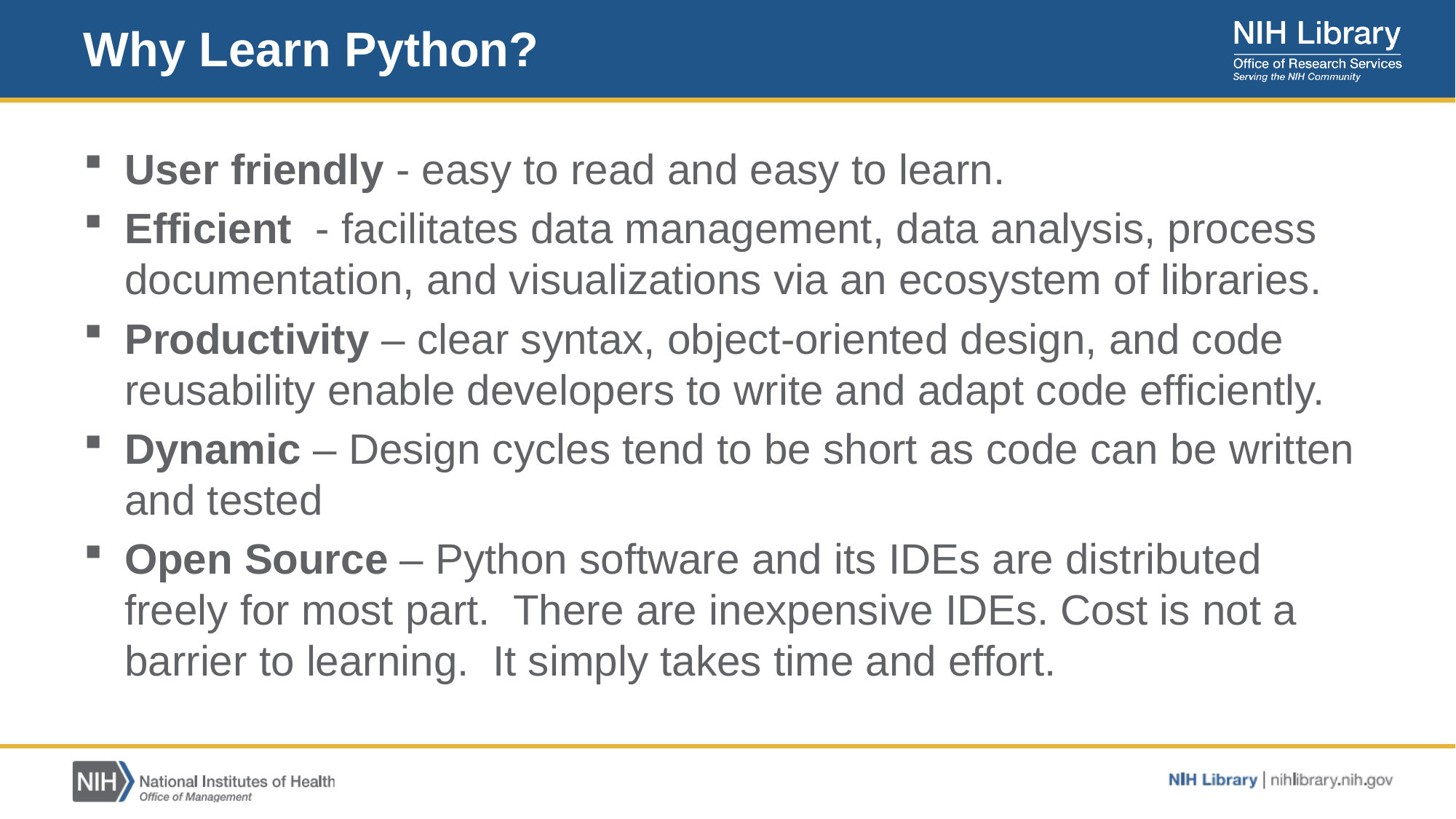

# Why Learn Python?
User friendly - easy to read and easy to learn.
Efficient  - facilitates data management, data analysis, process documentation, and visualizations via an ecosystem of libraries.
Productivity – clear syntax, object-oriented design, and code reusability enable developers to write and adapt code efficiently.
Dynamic – Design cycles tend to be short as code can be written and tested
Open Source – Python software and its IDEs are distributed freely for most part.  There are inexpensive IDEs. Cost is not a barrier to learning.  It simply takes time and effort.